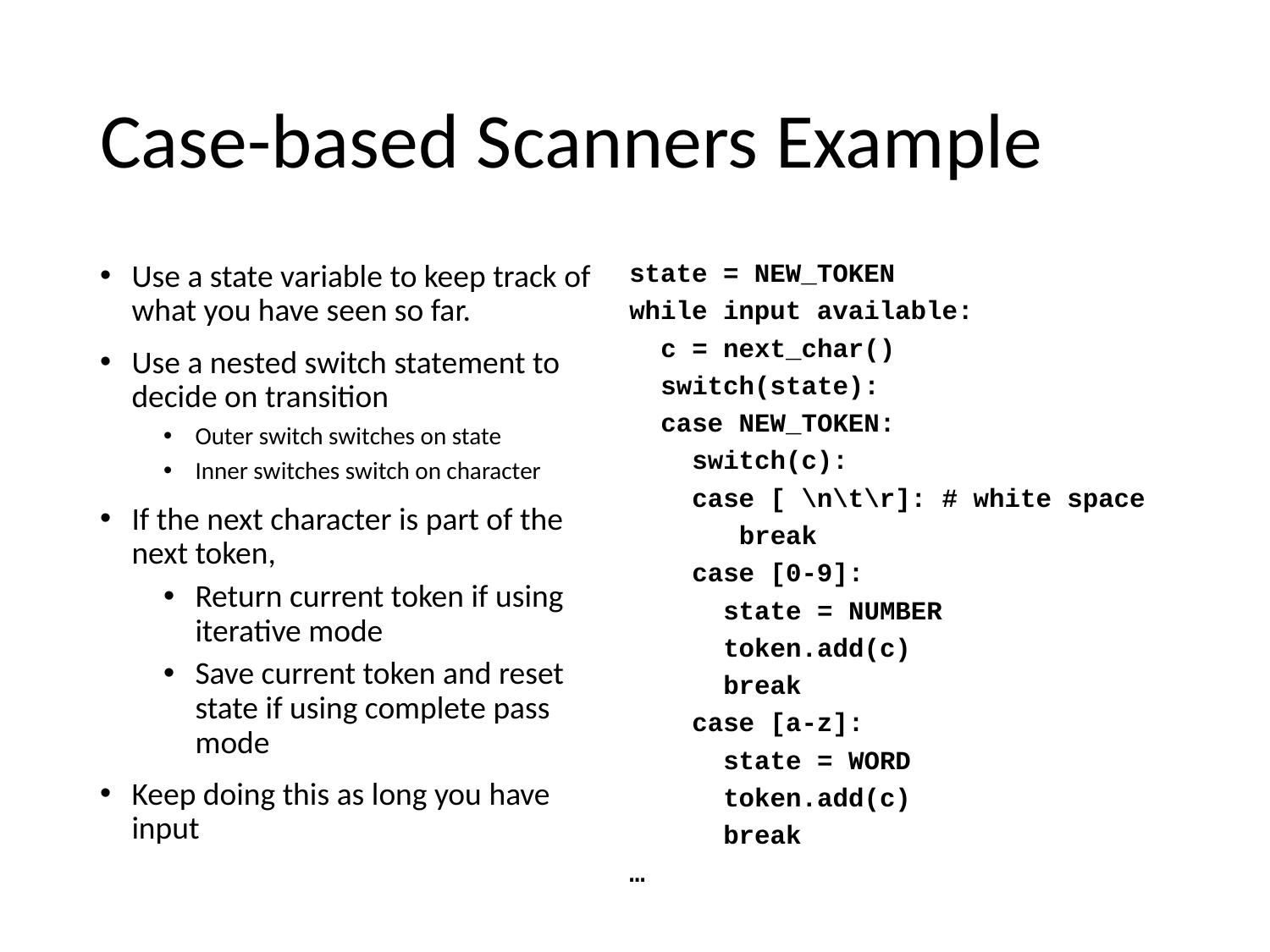

# Case-based Scanners Example
state = NEW_TOKEN
while input available:
  c = next_char()
  switch(state):
  case NEW_TOKEN:
    switch(c):
    case [ \n\t\r]: # white space
       break
    case [0-9]:
      state = NUMBER
      token.add(c)
      break
    case [a-z]:
      state = WORD
      token.add(c)
      break
…
Use a state variable to keep track of what you have seen so far.
Use a nested switch statement to decide on transition
Outer switch switches on state
Inner switches switch on character
If the next character is part of the next token,
Return current token if using iterative mode
Save current token and reset state if using complete pass mode
Keep doing this as long you have input